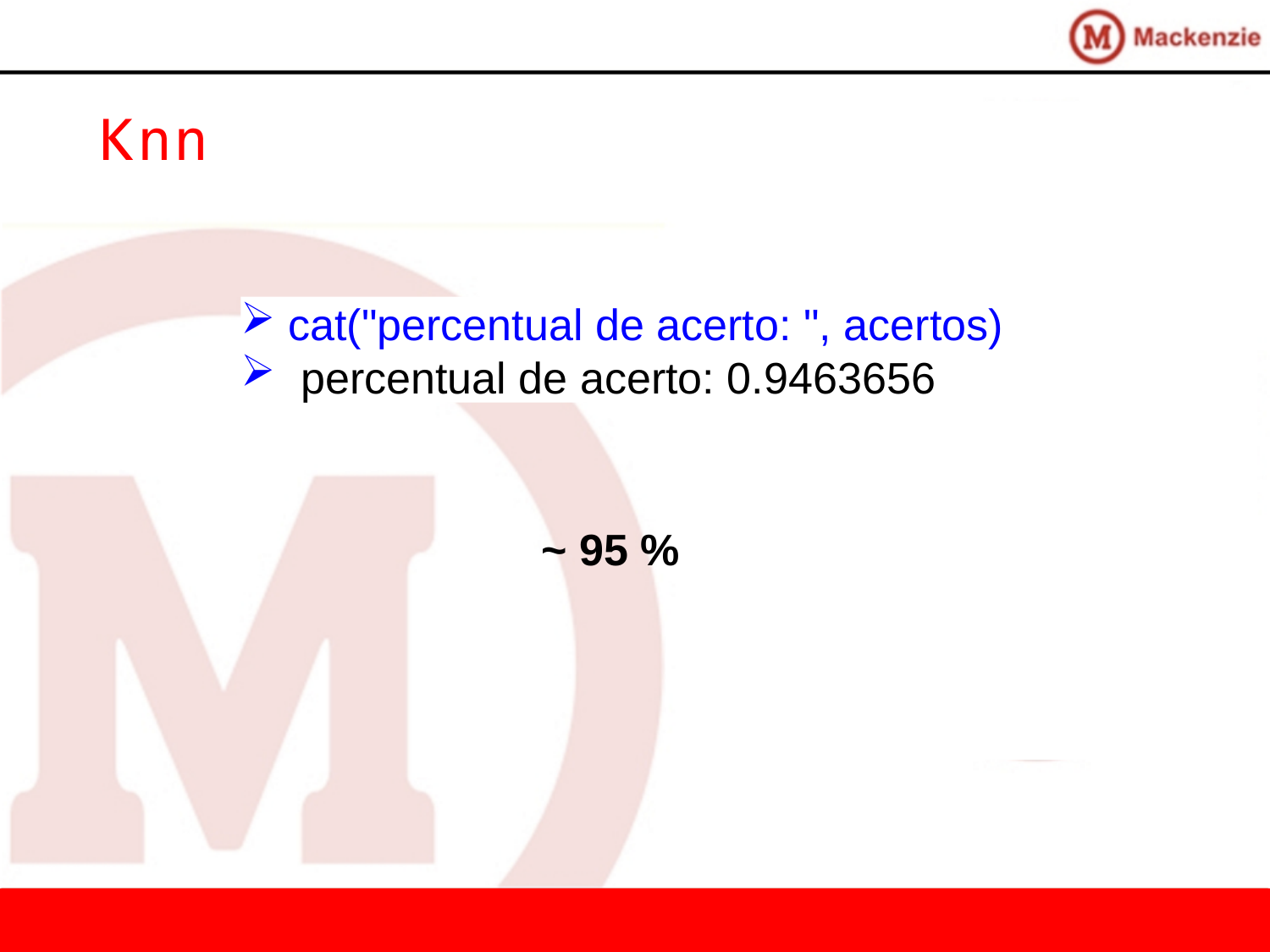

Knn
cat("percentual de acerto: ", acertos)
 percentual de acerto: 0.9463656
~ 95 %